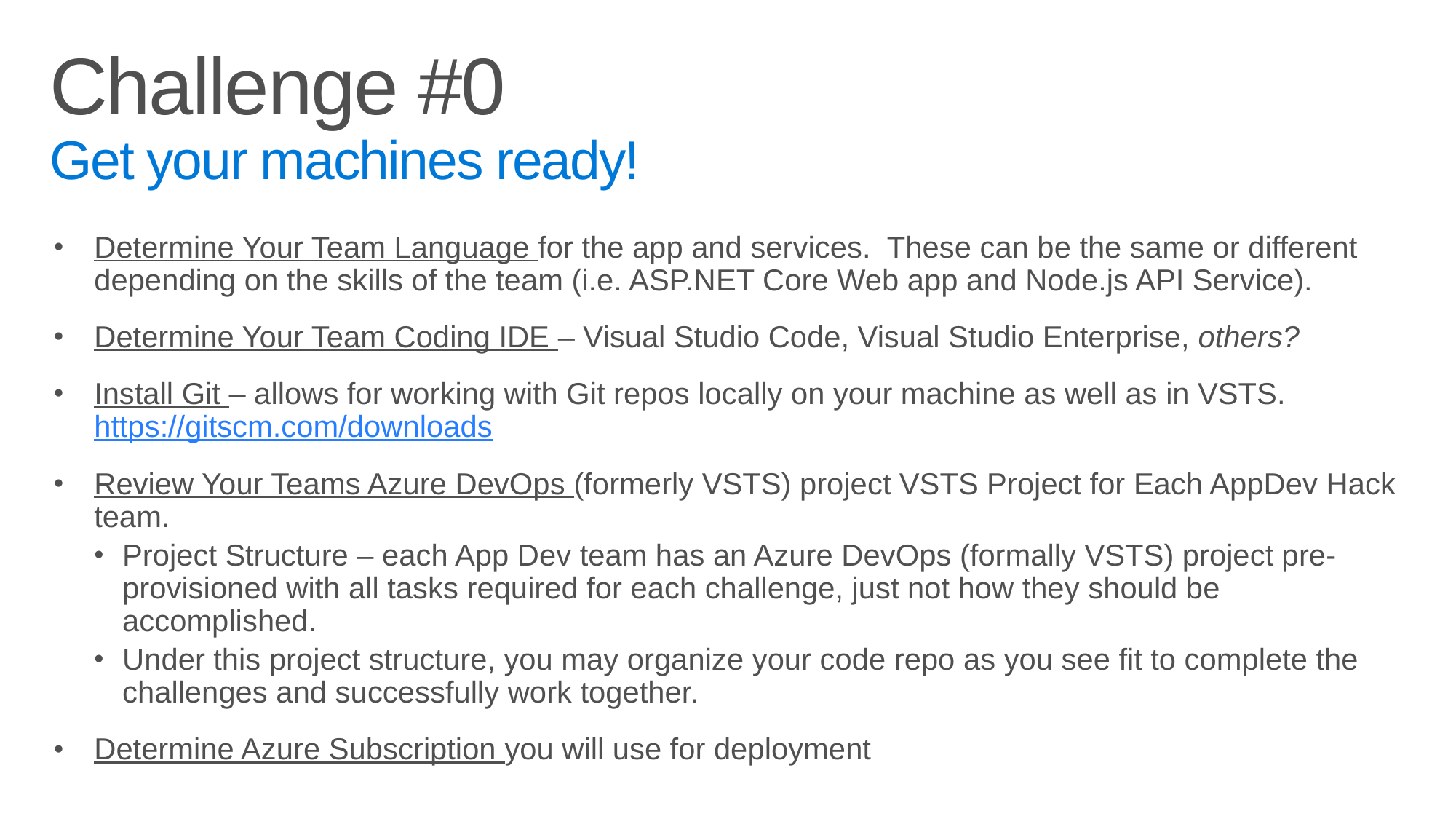

# Challenge #0 Get your machines ready!
Determine Your Team Language for the app and services.  These can be the same or different depending on the skills of the team (i.e. ASP.NET Core Web app and Node.js API Service).
Determine Your Team Coding IDE – Visual Studio Code, Visual Studio Enterprise, others?
Install Git – allows for working with Git repos locally on your machine as well as in VSTS. https://gitscm.com/downloads
Review Your Teams Azure DevOps (formerly VSTS) project VSTS Project for Each AppDev Hack team.
Project Structure – each App Dev team has an Azure DevOps (formally VSTS) project pre-provisioned with all tasks required for each challenge, just not how they should be accomplished.
Under this project structure, you may organize your code repo as you see fit to complete the challenges and successfully work together.
Determine Azure Subscription you will use for deployment